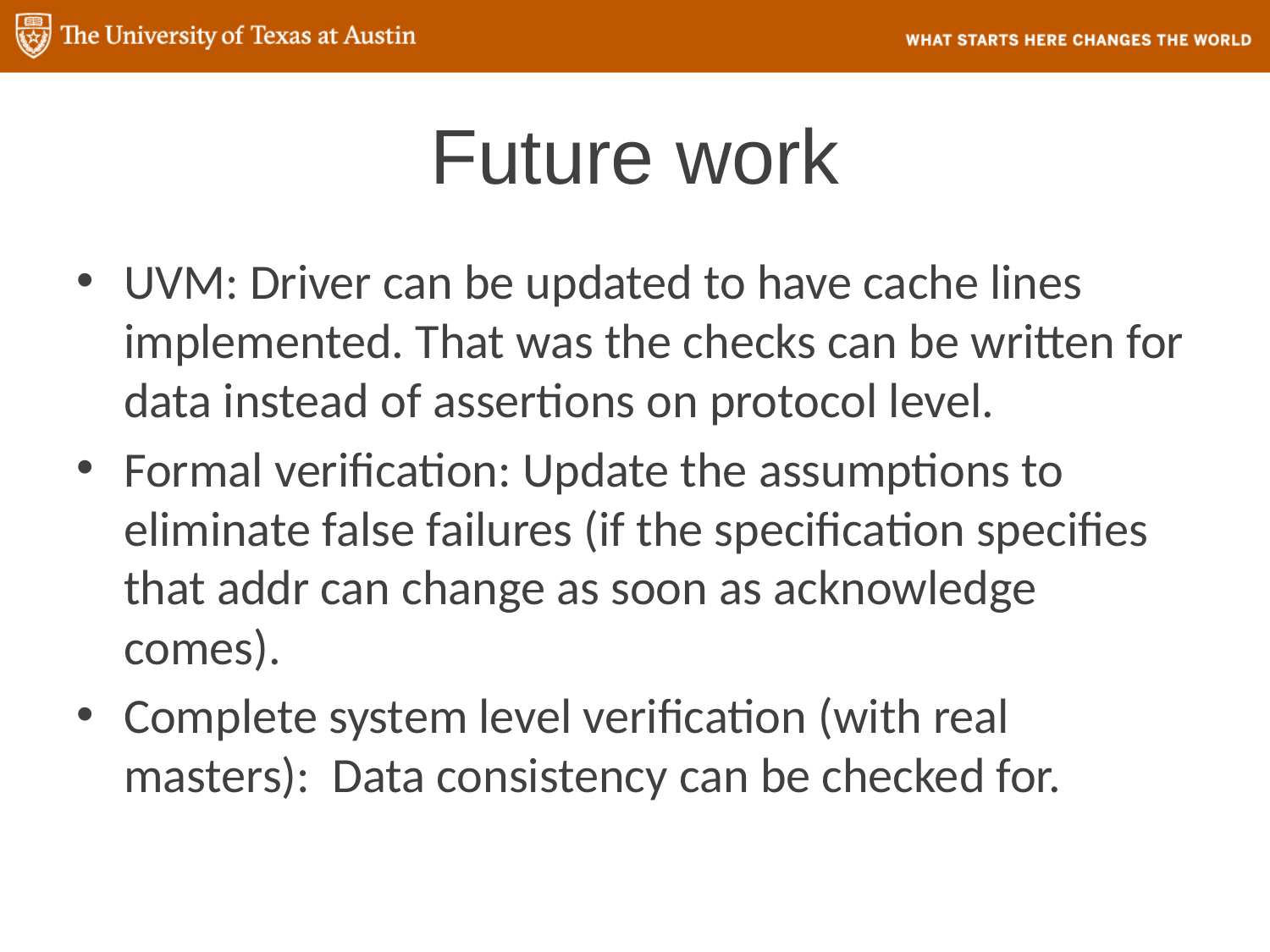

# Future work
UVM: Driver can be updated to have cache lines implemented. That was the checks can be written for data instead of assertions on protocol level.
Formal verification: Update the assumptions to eliminate false failures (if the specification specifies that addr can change as soon as acknowledge comes).
Complete system level verification (with real masters):  Data consistency can be checked for.